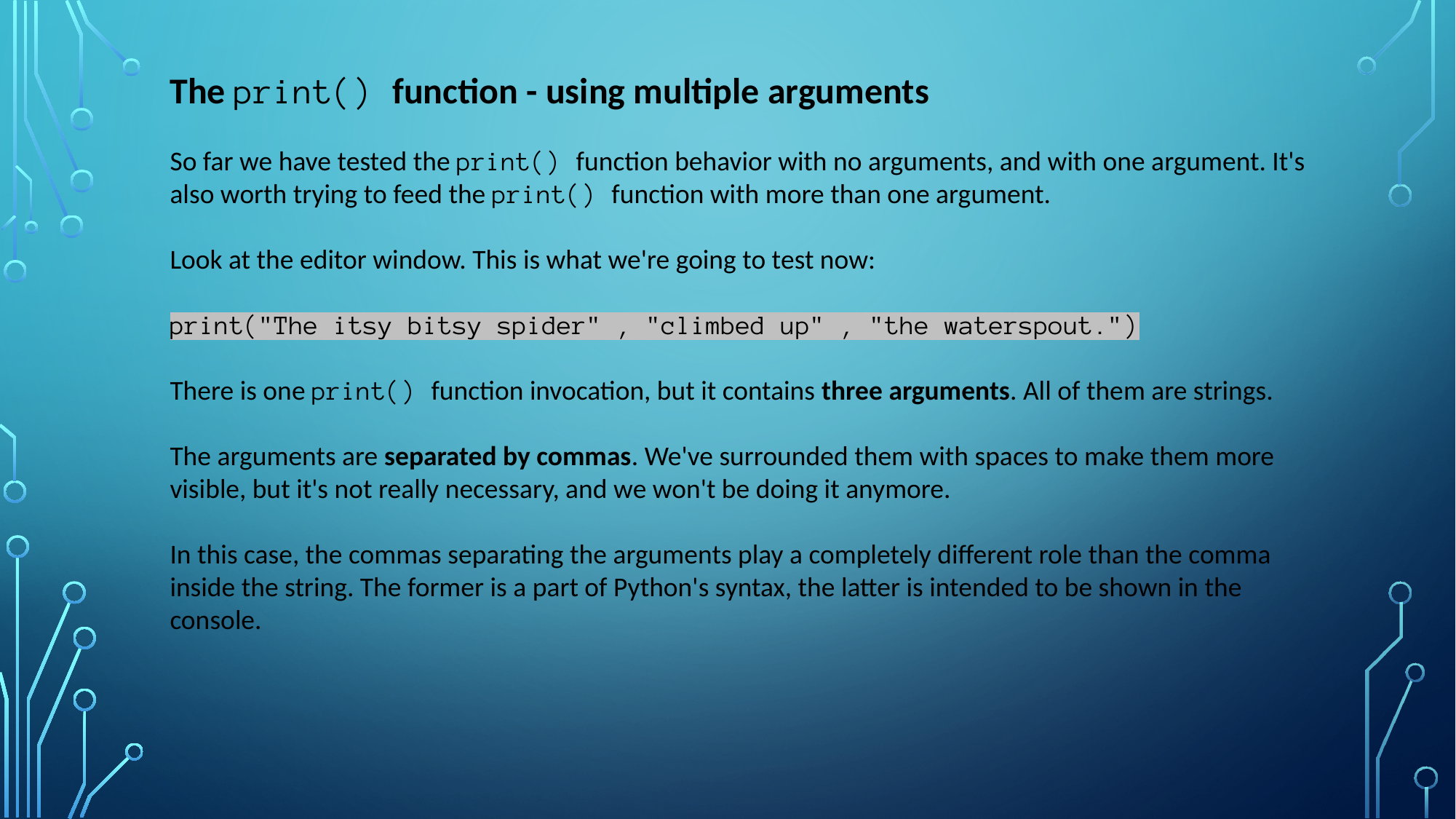

The print() function - using multiple arguments

So far we have tested the print() function behavior with no arguments, and with one argument. It's also worth trying to feed the print() function with more than one argument.

Look at the editor window. This is what we're going to test now:

print("The itsy bitsy spider" , "climbed up" , "the waterspout.")

There is one print() function invocation, but it contains three arguments. All of them are strings.

The arguments are separated by commas. We've surrounded them with spaces to make them more visible, but it's not really necessary, and we won't be doing it anymore.

In this case, the commas separating the arguments play a completely different role than the comma inside the string. The former is a part of Python's syntax, the latter is intended to be shown in the console.